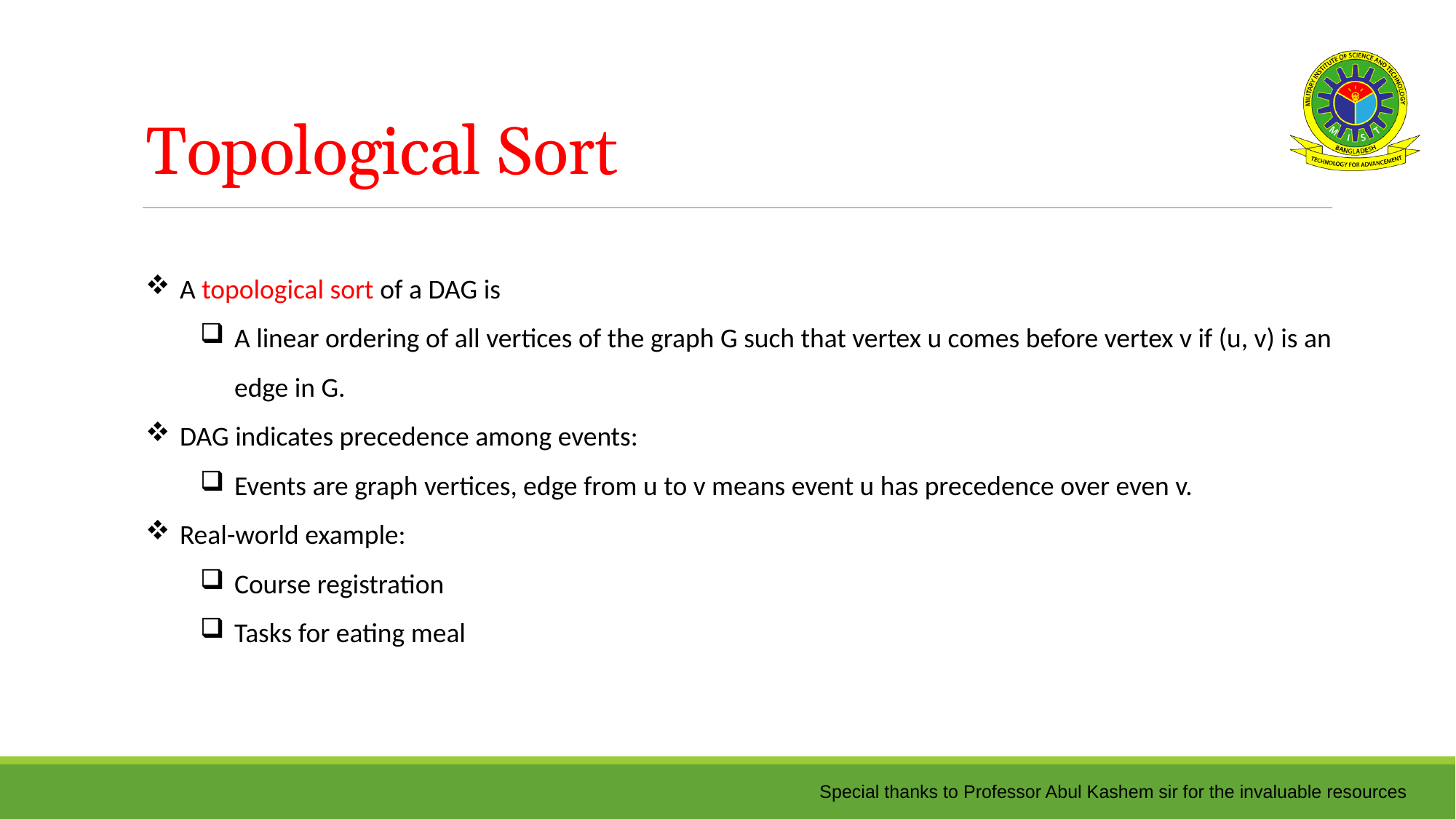

# Topological Sort
A topological sort of a DAG is
A linear ordering of all vertices of the graph G such that vertex u comes before vertex v if (u, v) is an edge in G.
DAG indicates precedence among events:
Events are graph vertices, edge from u to v means event u has precedence over even v.
Real-world example:
Course registration
Tasks for eating meal

Special thanks to Professor Abul Kashem sir for the invaluable resources